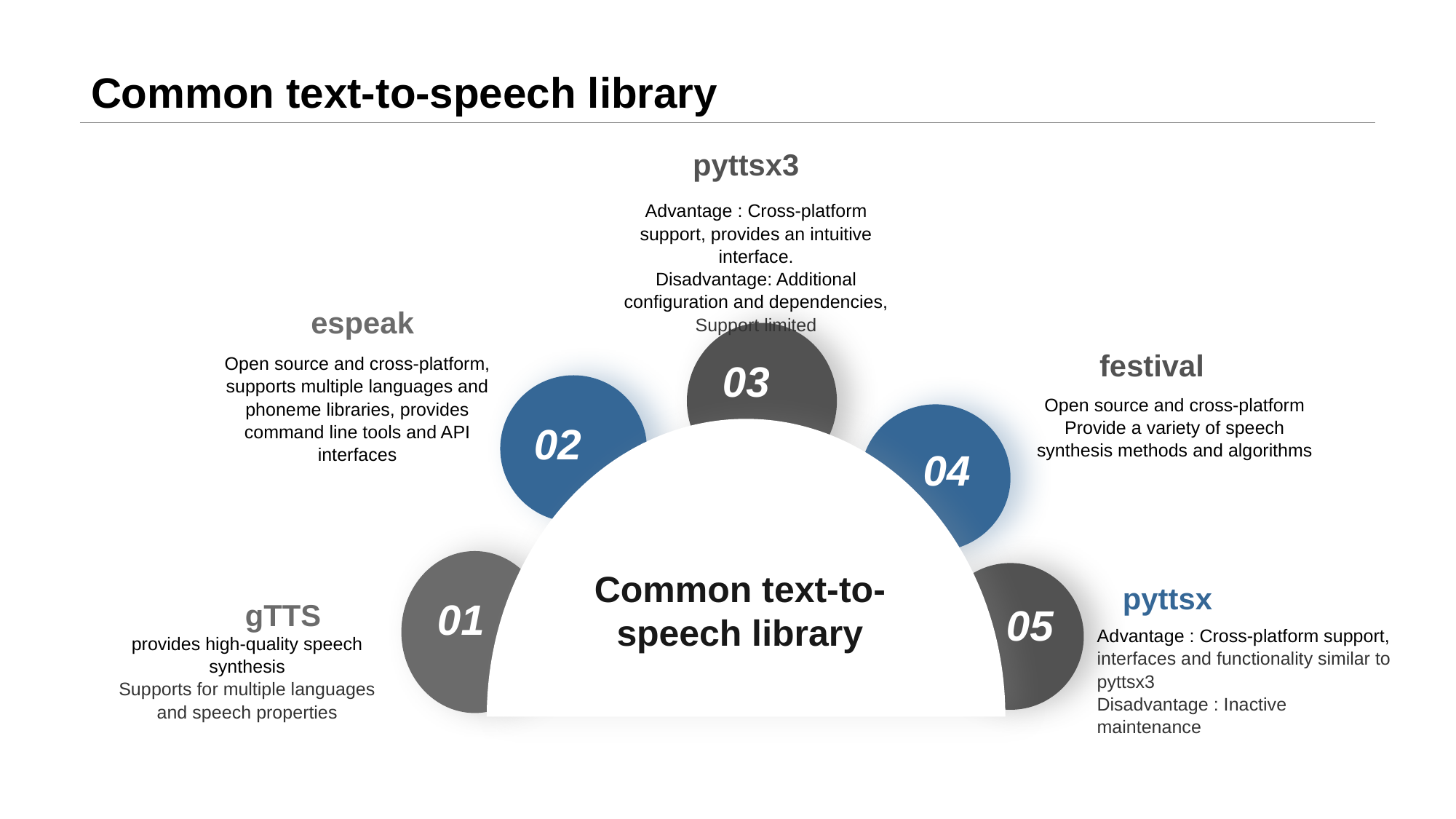

# Common text-to-speech library
pyttsx3
Advantage : Cross-platform support, provides an intuitive interface.
Disadvantage: Additional configuration and dependencies, Support limited
espeak

03

02

Common text-to-speech library
pyttsx
01
Advantage : Cross-platform support, interfaces and functionality similar to pyttsx3
Disadvantage : Inactive maintenance

provides high-quality speech synthesis
Supports for multiple languages and speech properties
festival
Open source and cross-platform, supports multiple languages and phoneme libraries, provides command line tools and API interfaces

Open source and cross-platform
Provide a variety of speech synthesis methods and algorithms
04

gTTS
05
9